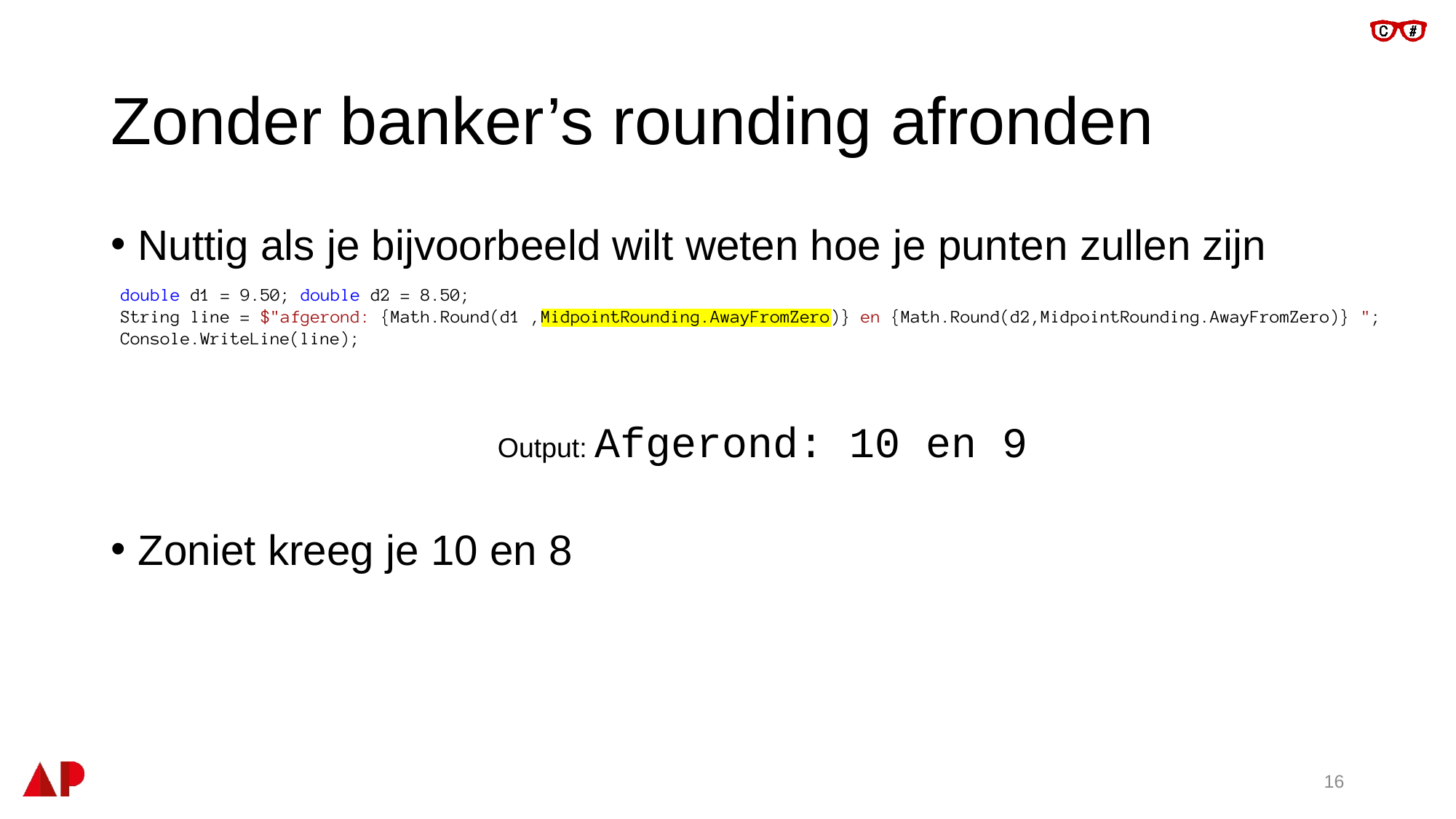

# Zonder banker’s rounding afronden
Nuttig als je bijvoorbeeld wilt weten hoe je punten zullen zijn

Zoniet kreeg je 10 en 8

 double d1 = 9.50; double d2 = 8.50;
 String line = $"afgerond: {Math.Round(d1 ,MidpointRounding.AwayFromZero)} en {Math.Round(d2,MidpointRounding.AwayFromZero)} ";
 Console.WriteLine(line);
Output: Afgerond: 10 en 9
16